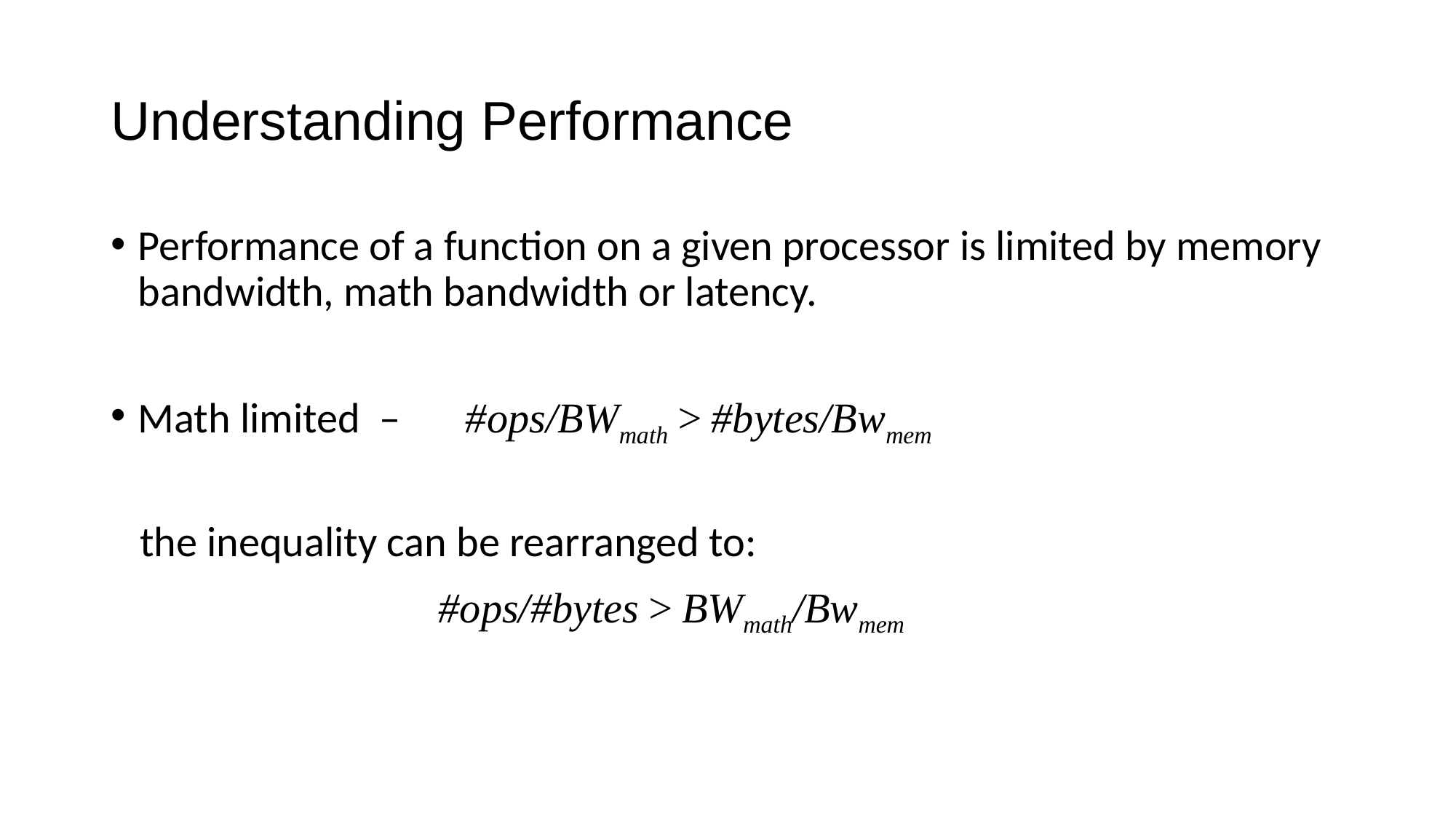

# Understanding Performance
Performance of a function on a given processor is limited by memory bandwidth, math bandwidth or latency.

Math limited  –  	#ops/BWmath > #bytes/Bwmem

   the inequality can be rearranged to:
	 		#ops/#bytes > BWmath/Bwmem